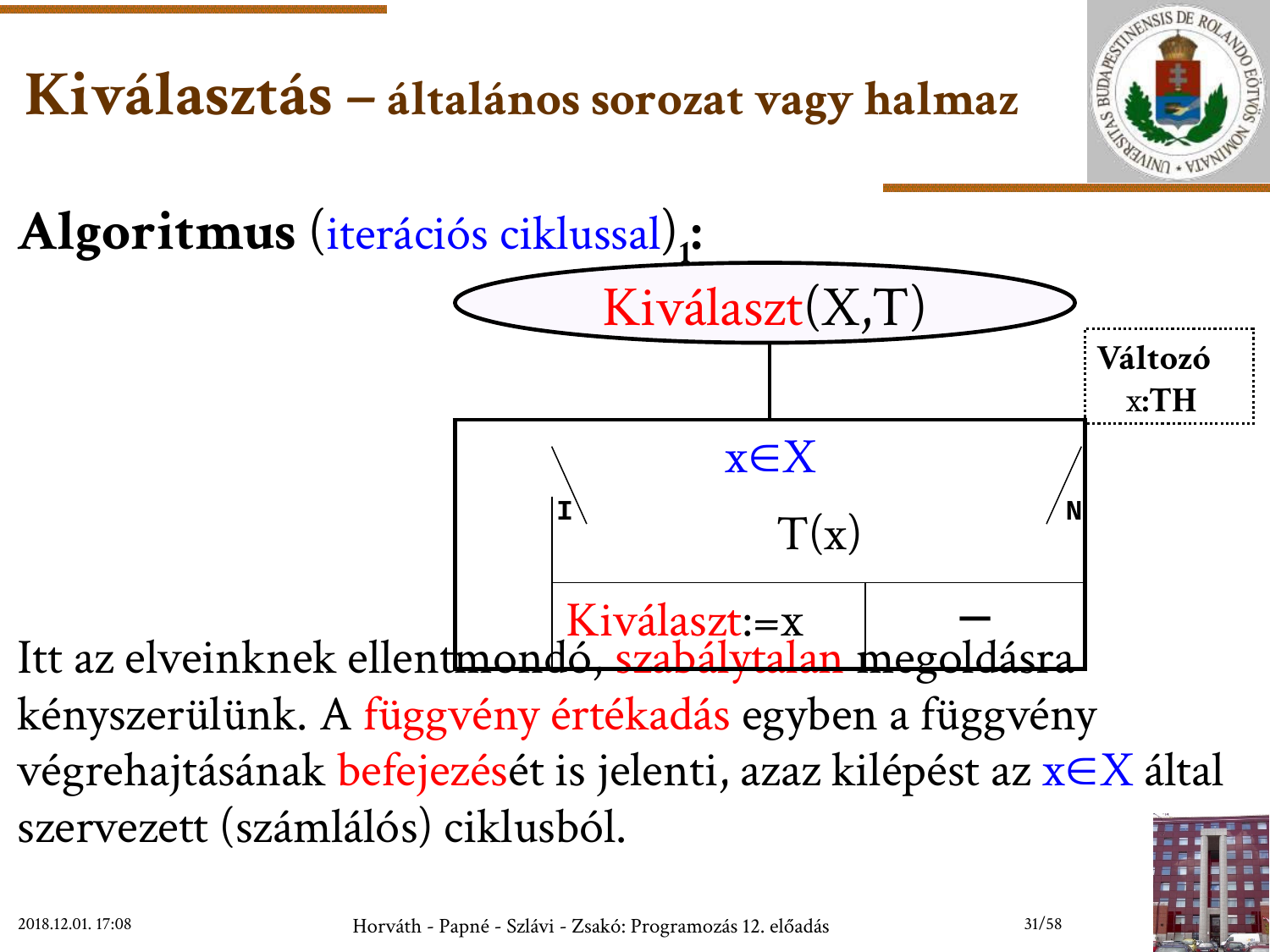

# Kiválasztás – általános sorozat vagy halmaz
Algoritmus (iterációs ciklussal)1:

Itt az elveinknek ellentmondó, szabálytalan megoldásra kényszerülünk. A függvény értékadás egyben a függvény végrehajtásának befejezését is jelenti, azaz kilépést az x∈X által szervezett (számlálós) ciklusból.
Kiválaszt(X,T)
 Változó
     x:TH
|  |  |  |  |
| --- | --- | --- | --- |
| x∈X |  |  |  |
|  | T(x) |  |  |
|  | Kiválaszt:=x |  | ─ |

I
N
2018.12.01. 17:08
Horváth - Papné - Szlávi - Zsakó: Programozás 12. előadás
31/58